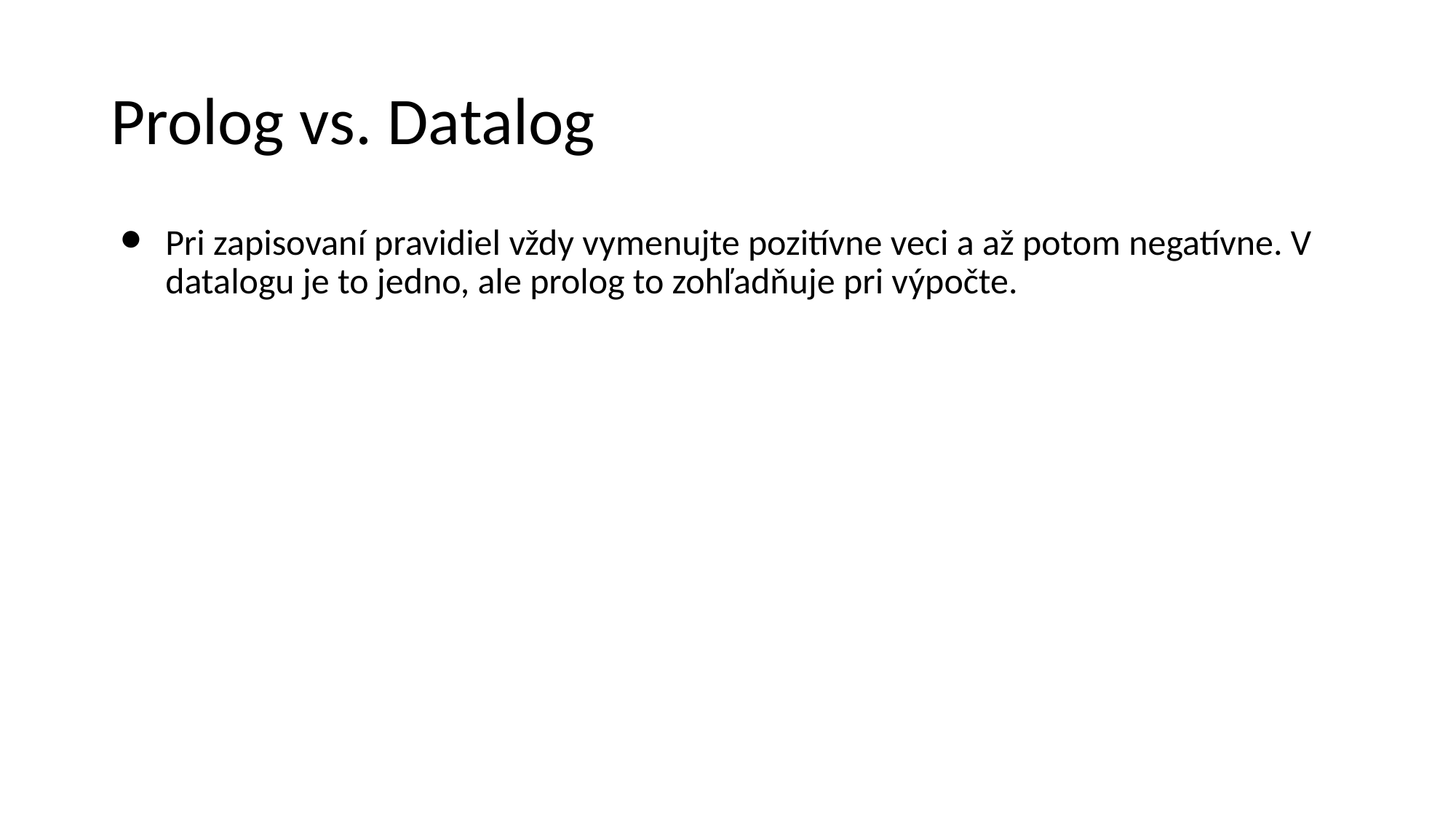

Prolog vs. Datalog
Pri zapisovaní pravidiel vždy vymenujte pozitívne veci a až potom negatívne. V datalogu je to jedno, ale prolog to zohľadňuje pri výpočte.